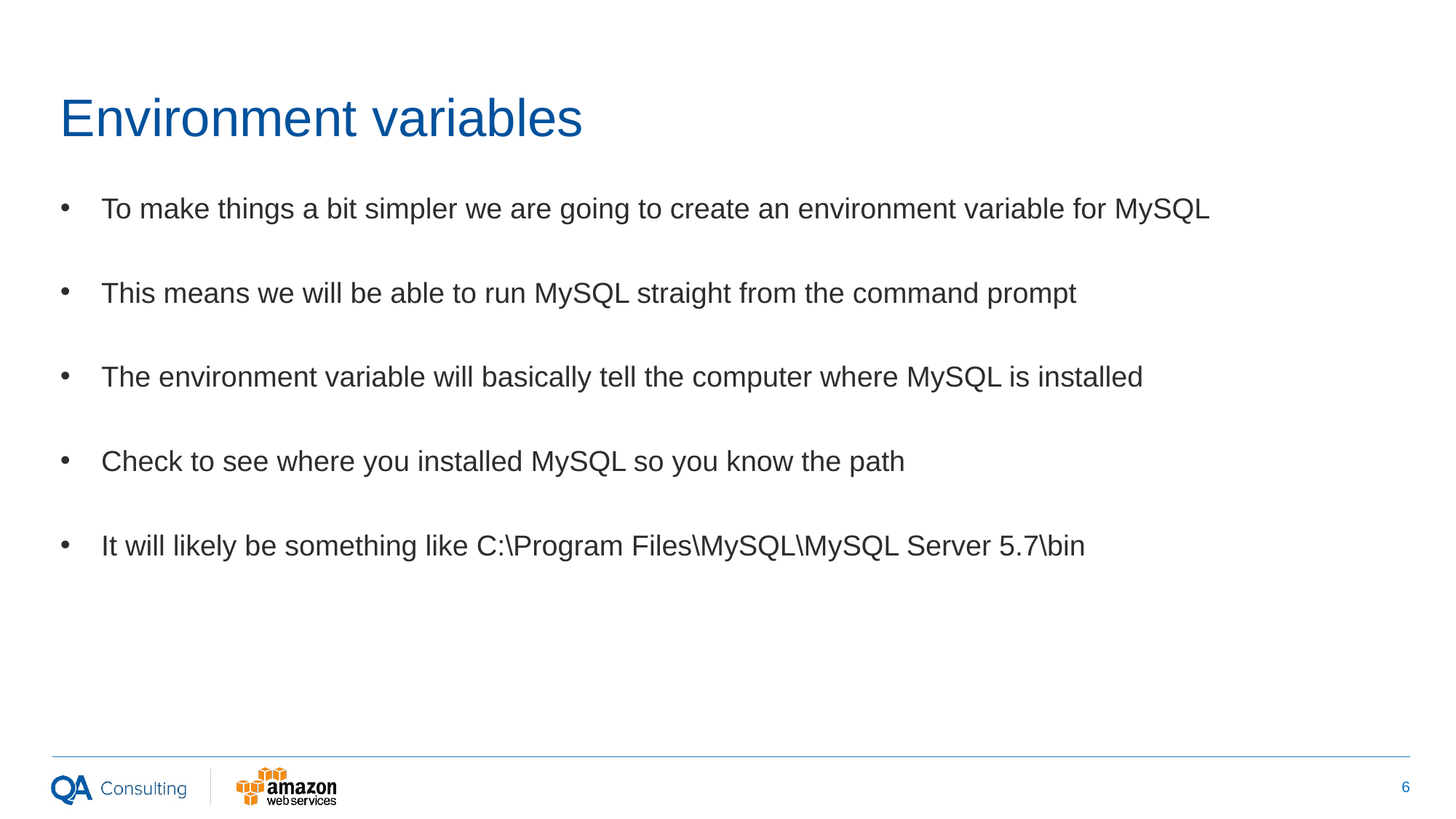

# Environment variables
To make things a bit simpler we are going to create an environment variable for MySQL
This means we will be able to run MySQL straight from the command prompt
The environment variable will basically tell the computer where MySQL is installed
Check to see where you installed MySQL so you know the path
It will likely be something like C:\Program Files\MySQL\MySQL Server 5.7\bin